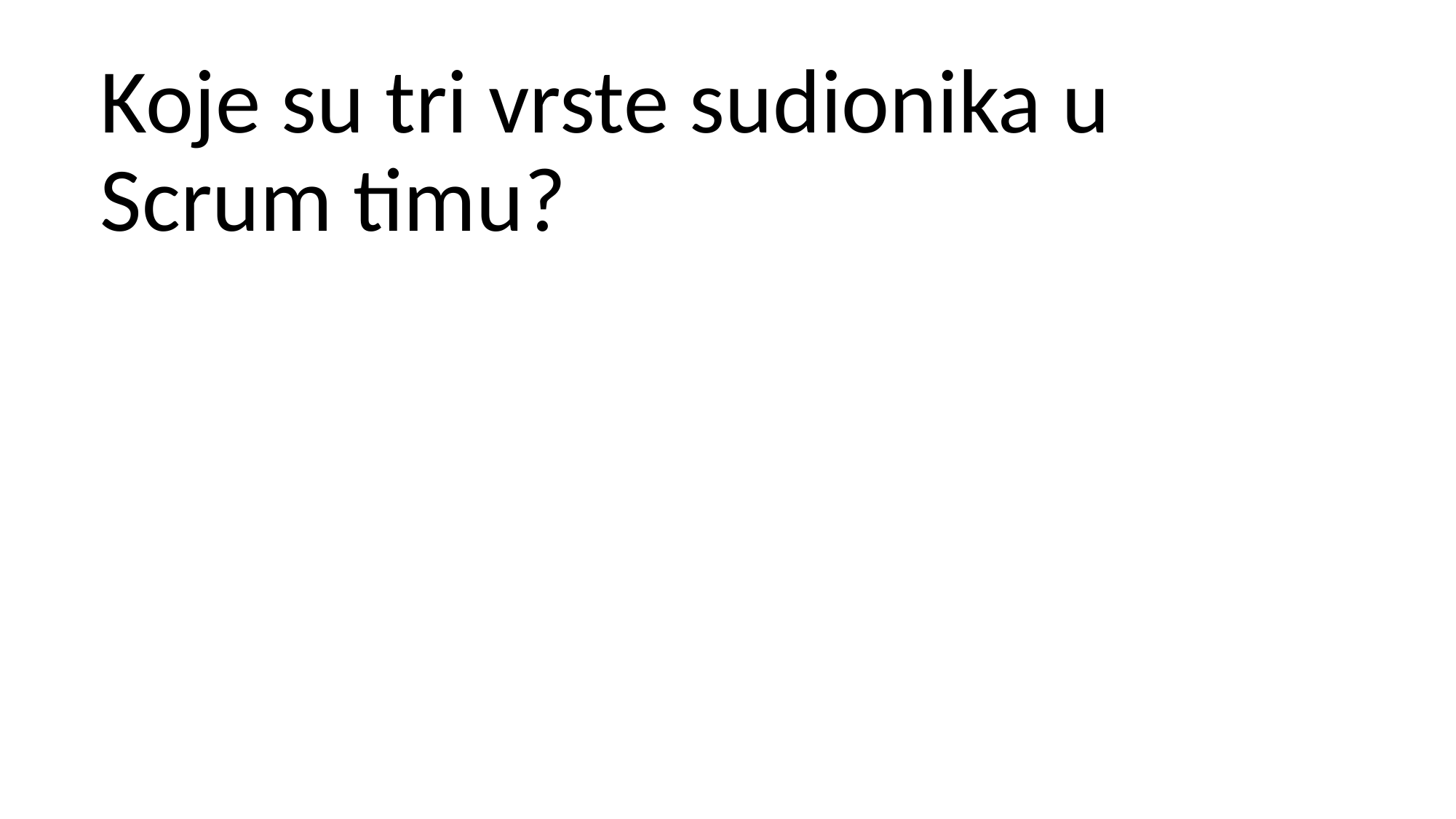

Koje su tri vrste sudionika u Scrum timu?